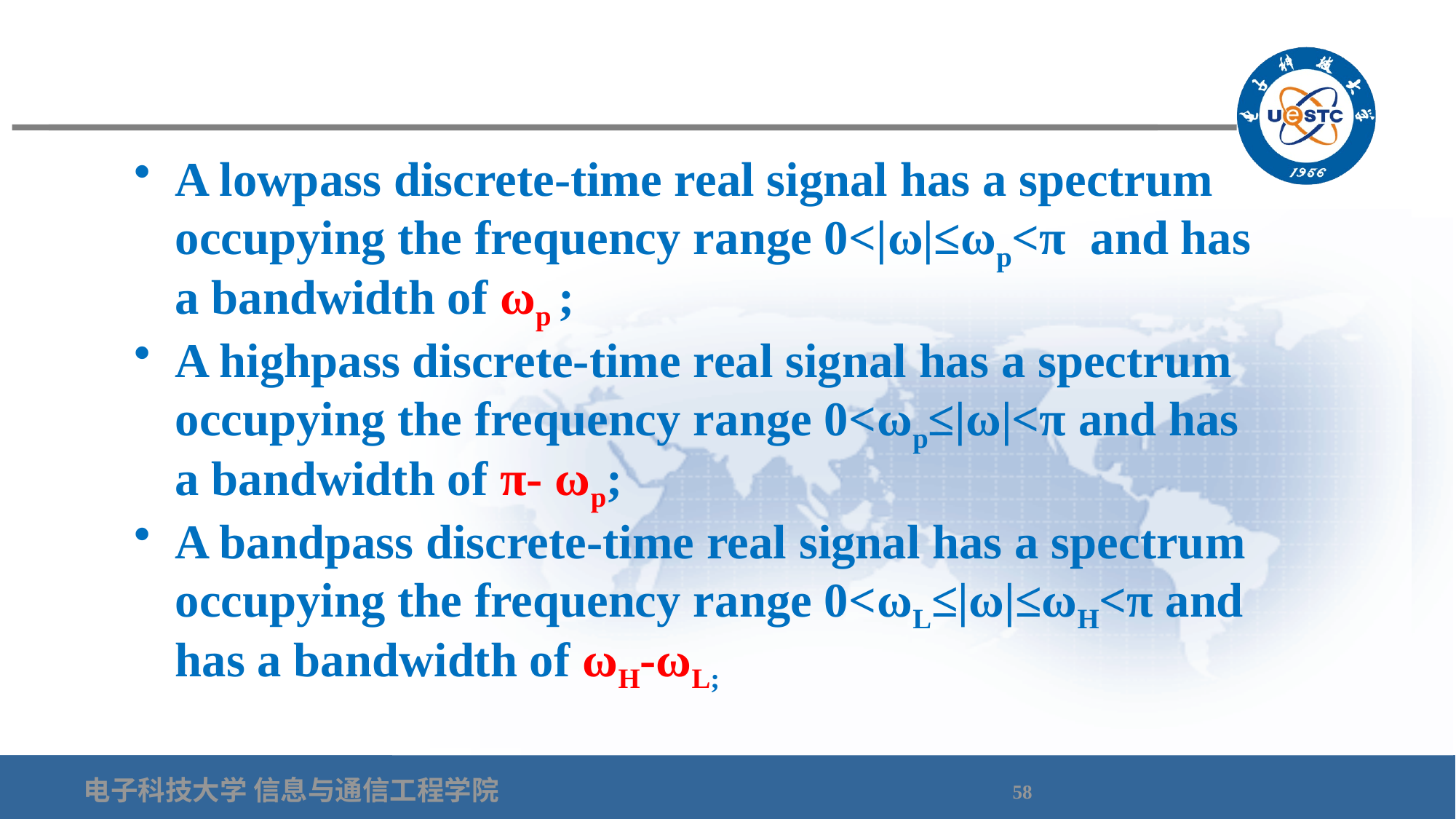

A lowpass discrete-time real signal has a spectrum occupying the frequency range 0<|ω|≤ωp<π  and has a bandwidth of ωp ;
A highpass discrete-time real signal has a spectrum occupying the frequency range 0<ωp≤|ω|<π and has a bandwidth of π- ωp;
A bandpass discrete-time real signal has a spectrum occupying the frequency range 0<ωL≤|ω|≤ωH<π and has a bandwidth of ωH-ωL;